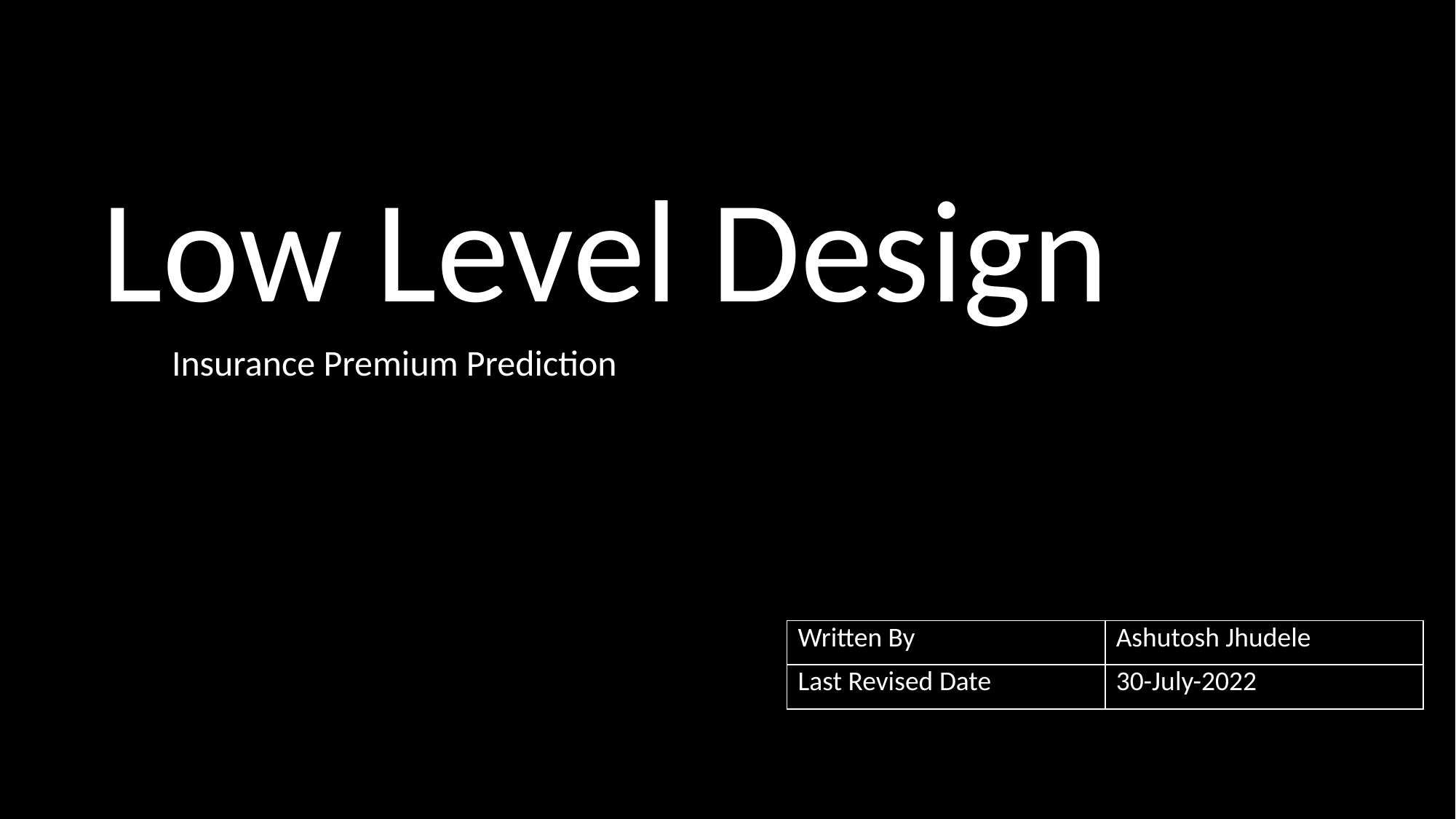

# Low Level Design
Insurance Premium Prediction
| Written By | Ashutosh Jhudele |
| --- | --- |
| Last Revised Date | 30-July-2022 |